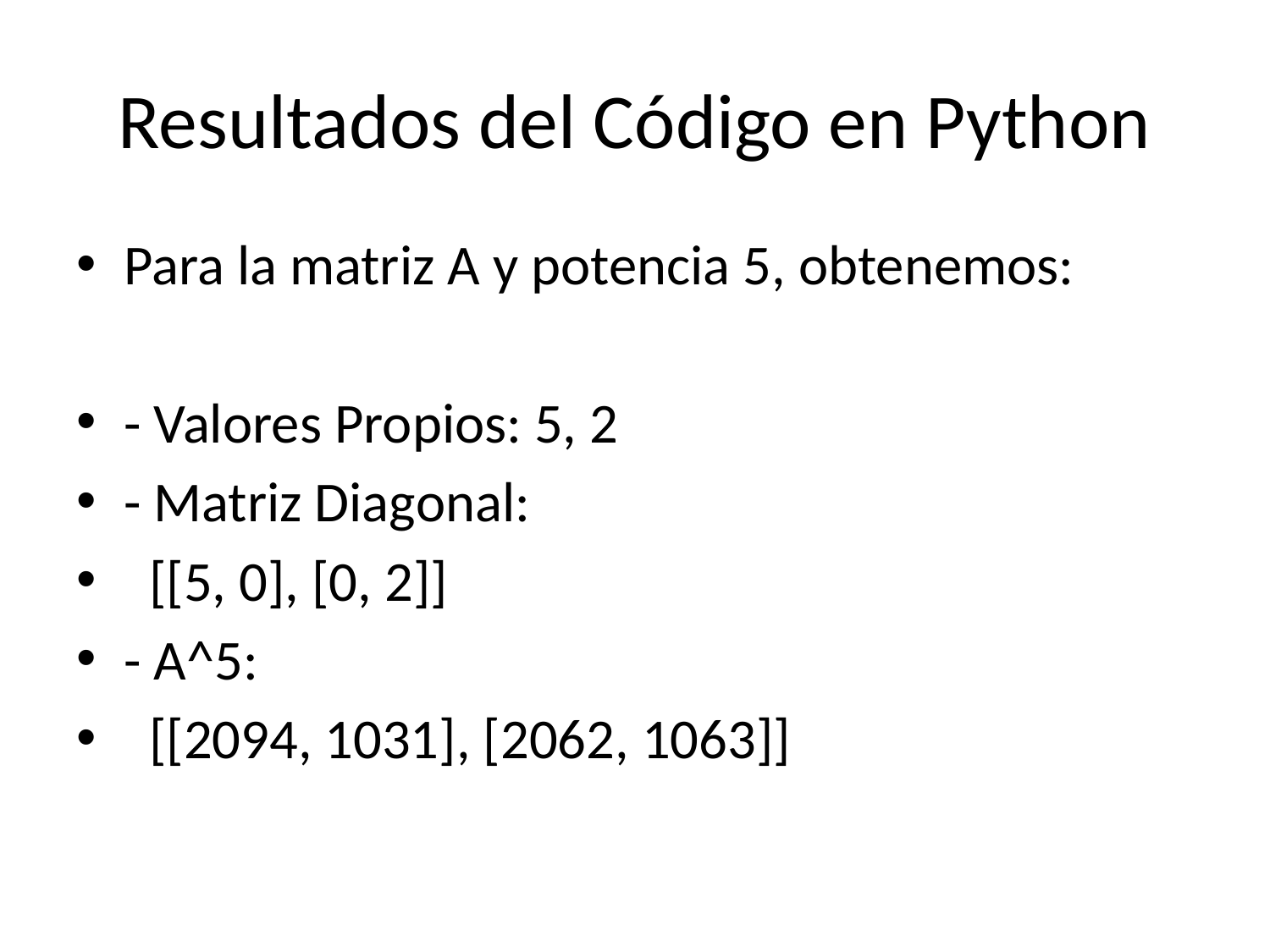

# Resultados del Código en Python
Para la matriz A y potencia 5, obtenemos:

- Valores Propios: 5, 2
- Matriz Diagonal:
  [[5, 0], [0, 2]]
- A^5:
  [[2094, 1031], [2062, 1063]]